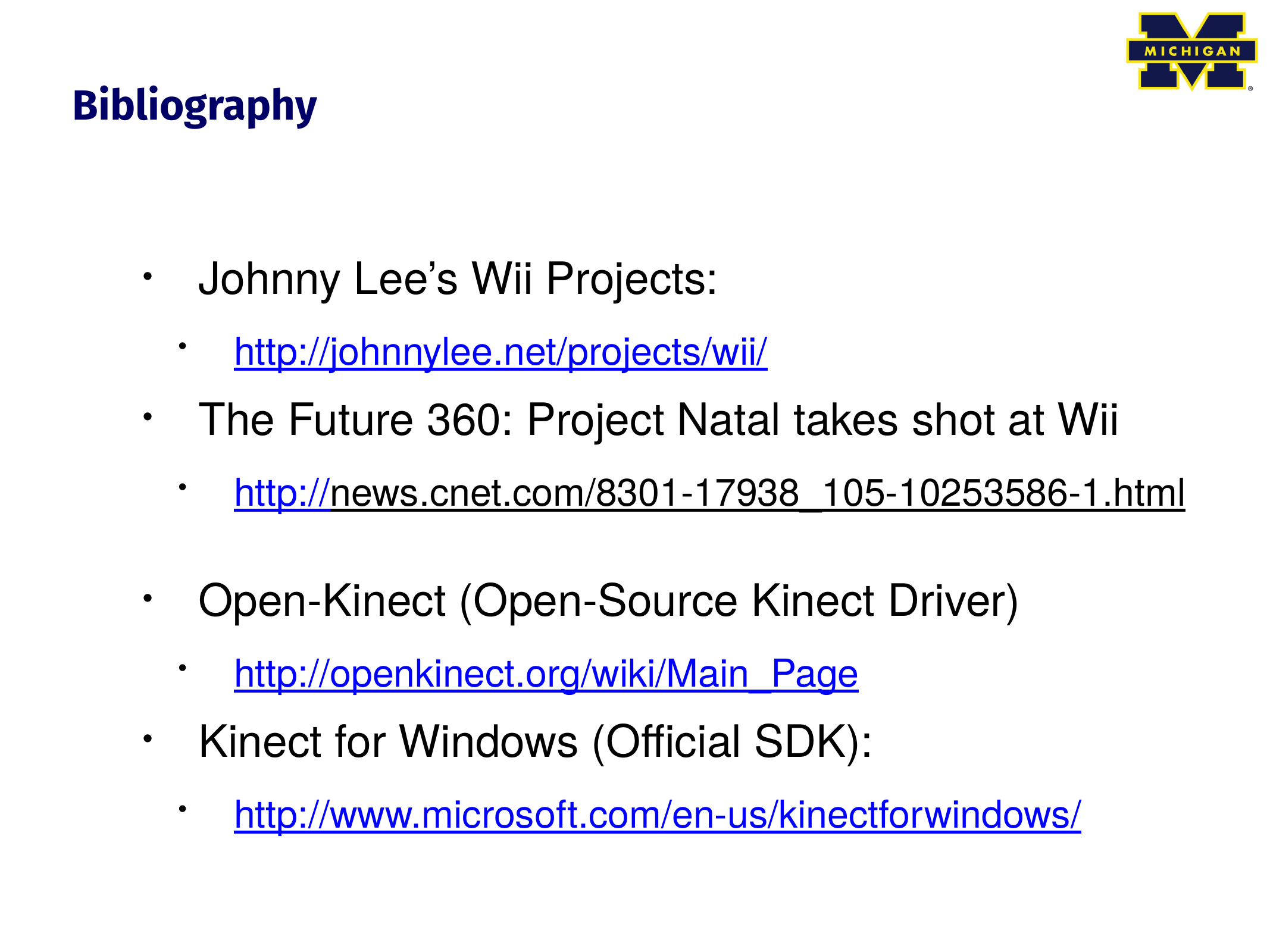

# Bibliography
Johnny Lee’s Wii Projects:
http://johnnylee.net/projects/wii/
The Future 360: Project Natal takes shot at Wii
http://news.cnet.com/8301-17938_105-10253586-1.html
Open-Kinect (Open-Source Kinect Driver)
http://openkinect.org/wiki/Main_Page
Kinect for Windows (Official SDK):
http://www.microsoft.com/en-us/kinectforwindows/